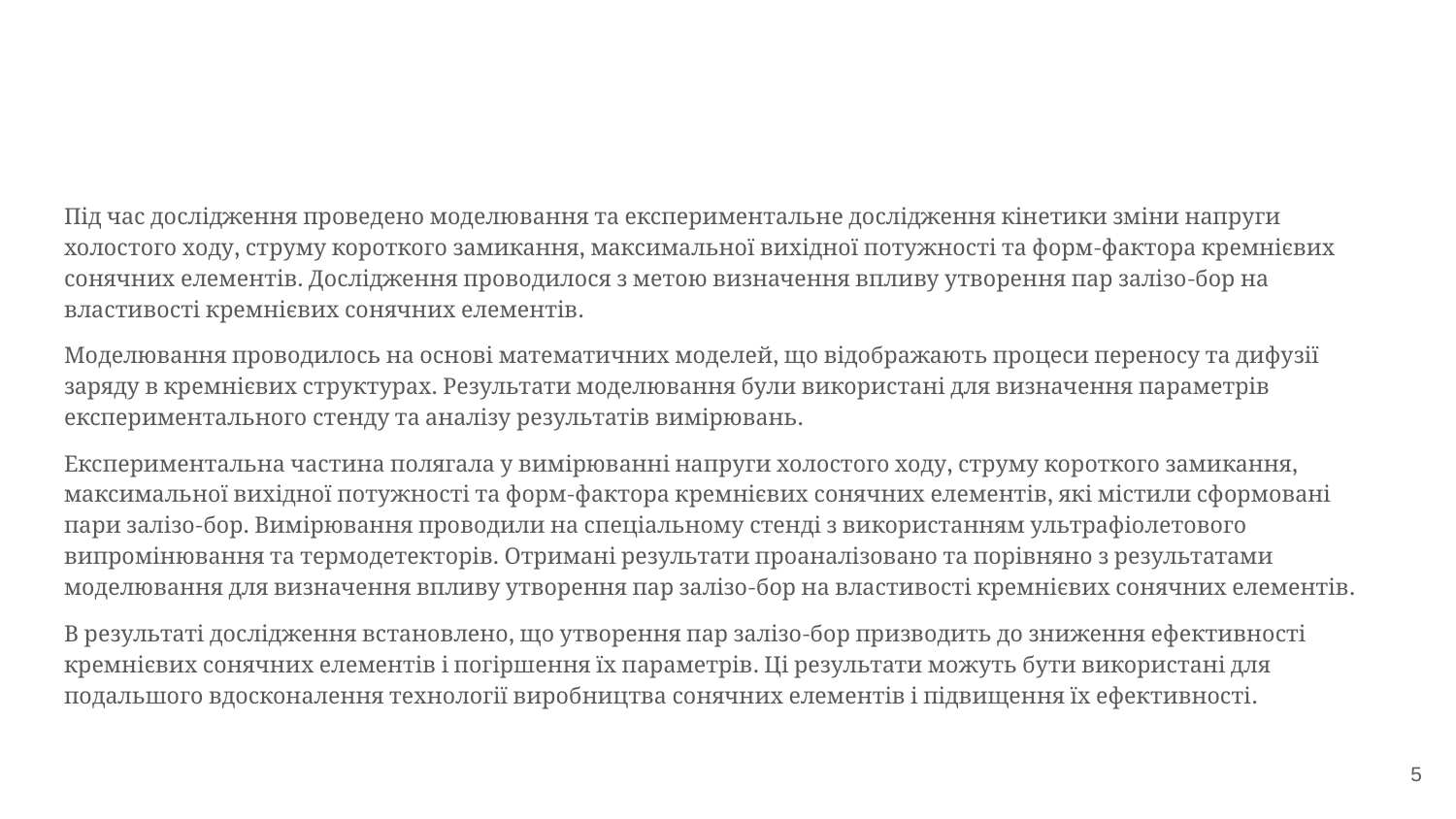

#
Під час дослідження проведено моделювання та експериментальне дослідження кінетики зміни напруги холостого ходу, струму короткого замикання, максимальної вихідної потужності та форм-фактора кремнієвих сонячних елементів. Дослідження проводилося з метою визначення впливу утворення пар залізо-бор на властивості кремнієвих сонячних елементів.
Моделювання проводилось на основі математичних моделей, що відображають процеси переносу та дифузії заряду в кремнієвих структурах. Результати моделювання були використані для визначення параметрів експериментального стенду та аналізу результатів вимірювань.
Експериментальна частина полягала у вимірюванні напруги холостого ходу, струму короткого замикання, максимальної вихідної потужності та форм-фактора кремнієвих сонячних елементів, які містили сформовані пари залізо-бор. Вимірювання проводили на спеціальному стенді з використанням ультрафіолетового випромінювання та термодетекторів. Отримані результати проаналізовано та порівняно з результатами моделювання для визначення впливу утворення пар залізо-бор на властивості кремнієвих сонячних елементів.
В результаті дослідження встановлено, що утворення пар залізо-бор призводить до зниження ефективності кремнієвих сонячних елементів і погіршення їх параметрів. Ці результати можуть бути використані для подальшого вдосконалення технології виробництва сонячних елементів і підвищення їх ефективності.

5